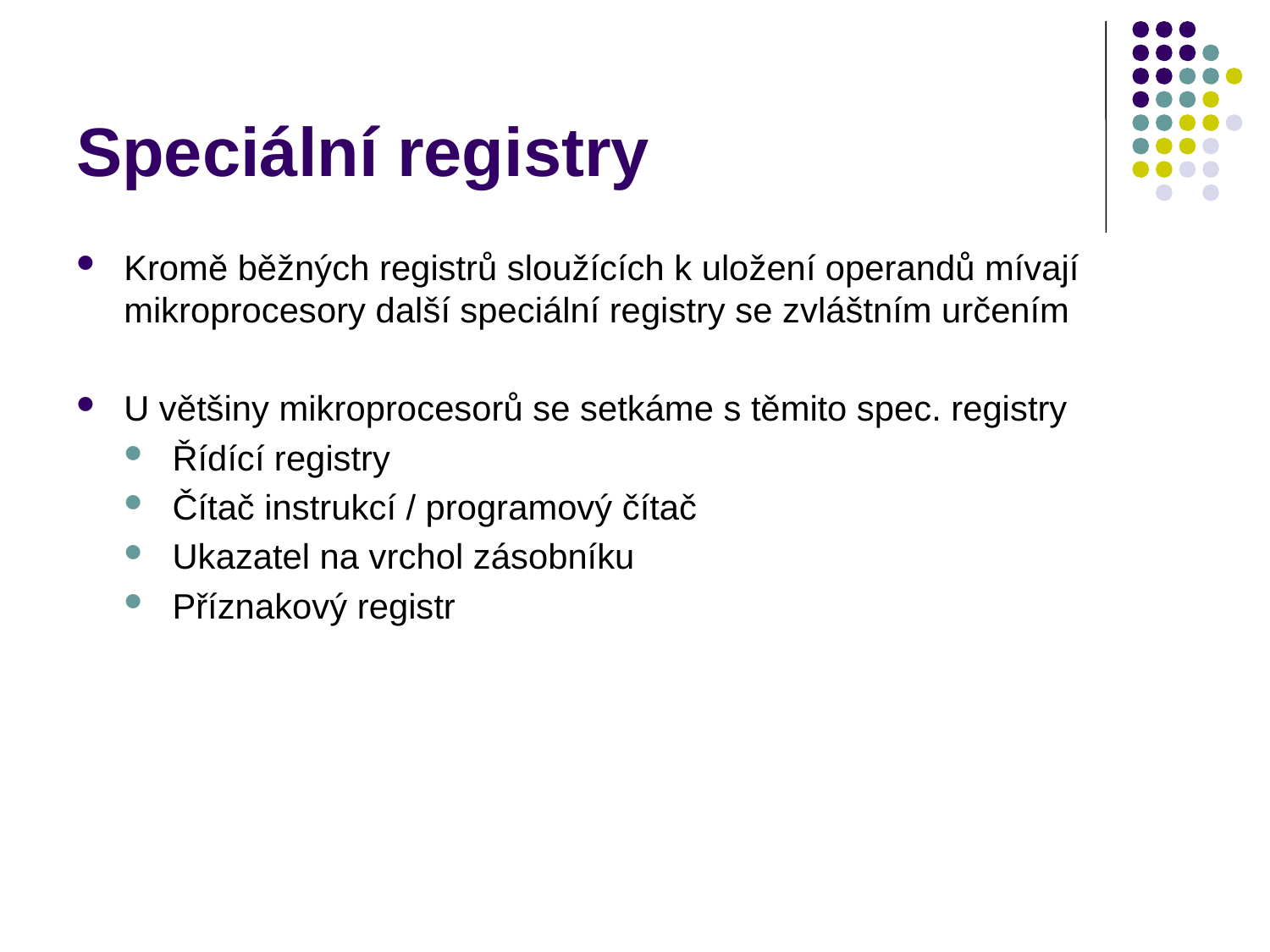

# Speciální registry
Kromě běžných registrů sloužících k uložení operandů mívají mikroprocesory další speciální registry se zvláštním určením

U většiny mikroprocesorů se setkáme s těmito spec. registry
Řídící registry
Čítač instrukcí / programový čítač
Ukazatel na vrchol zásobníku
Příznakový registr